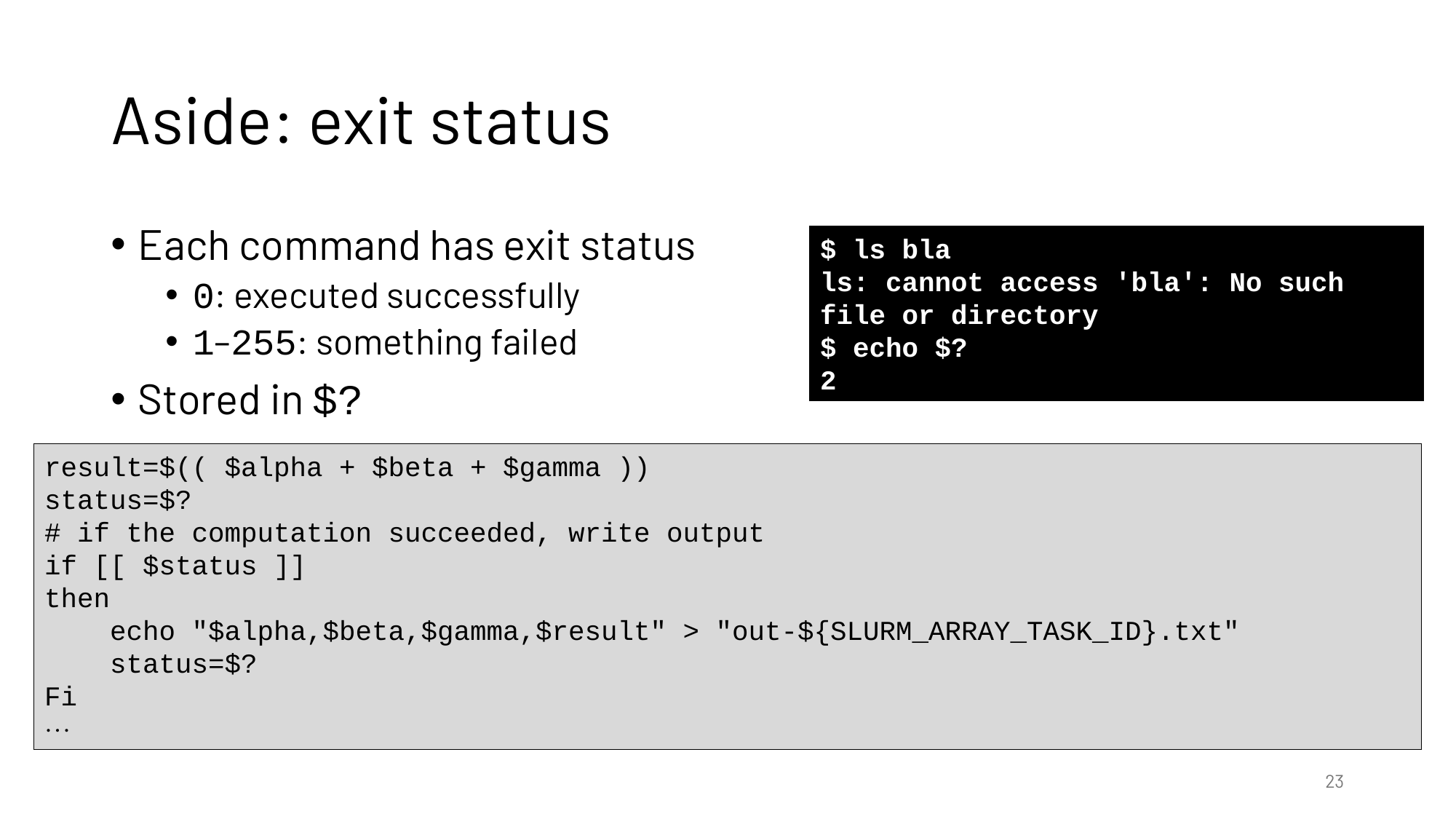

# Aside: exit status
Each command has exit status
0: executed successfully
1–255: something failed
Stored in $?
$ ls bla
ls: cannot access 'bla': No such file or directory
$ echo $?
2
result=$(( $alpha + $beta + $gamma ))
status=$?
# if the computation succeeded, write output
if [[ $status ]]
then
    echo "$alpha,$beta,$gamma,$result" > "out-${SLURM_ARRAY_TASK_ID}.txt"
    status=$?
Fi
…
23